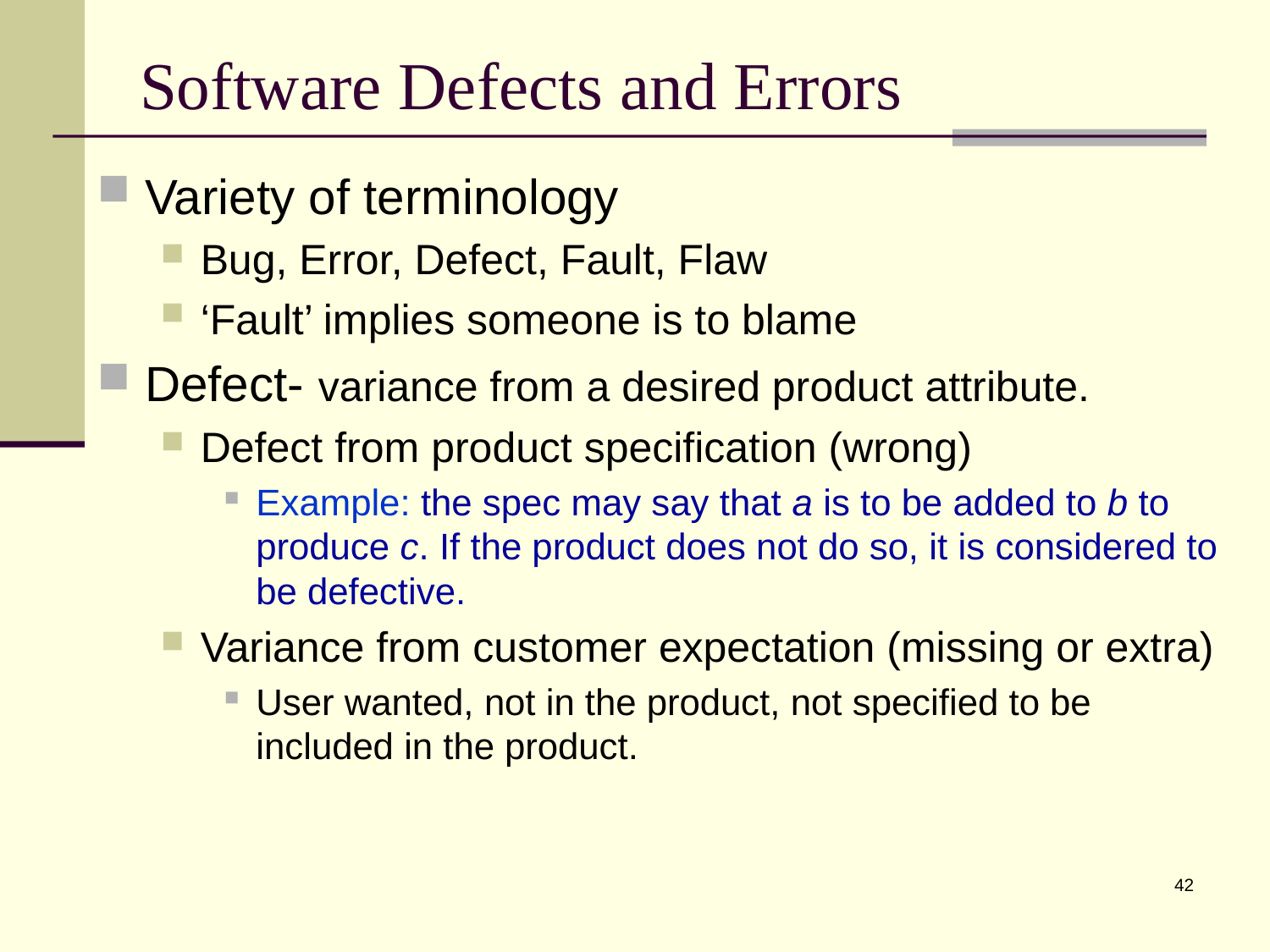

# Software Defects and Errors
Variety of terminology
Bug, Error, Defect, Fault, Flaw
‘Fault’ implies someone is to blame
Defect- variance from a desired product attribute.
Defect from product specification (wrong)
Example: the spec may say that a is to be added to b to produce c. If the product does not do so, it is considered to be defective.
Variance from customer expectation (missing or extra)
User wanted, not in the product, not specified to be included in the product.
42